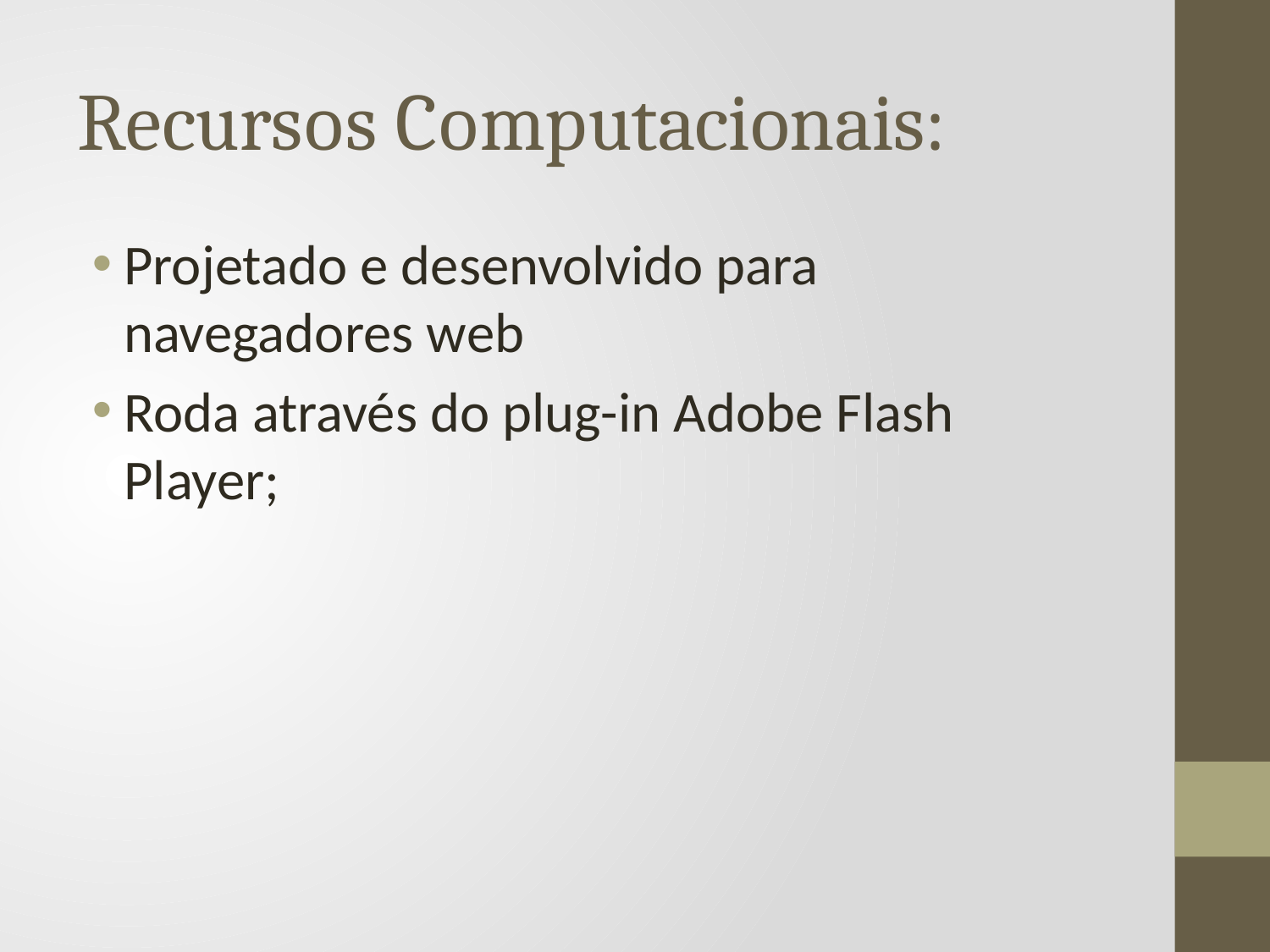

# Recursos Computacionais:
Projetado e desenvolvido para navegadores web
Roda através do plug-in Adobe Flash Player;